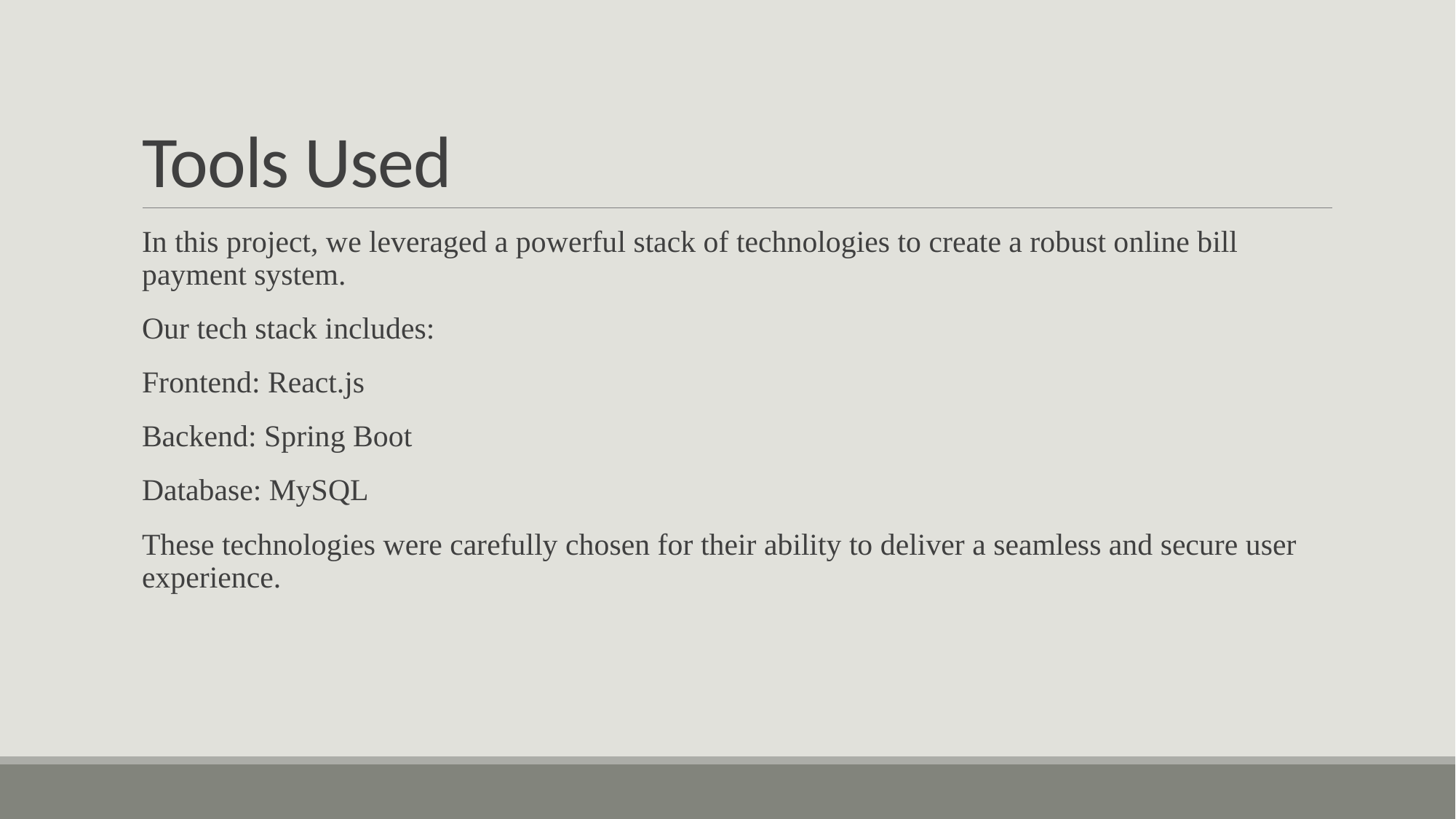

# Tools Used
In this project, we leveraged a powerful stack of technologies to create a robust online bill payment system.
Our tech stack includes:
Frontend: React.js
Backend: Spring Boot
Database: MySQL
These technologies were carefully chosen for their ability to deliver a seamless and secure user experience.